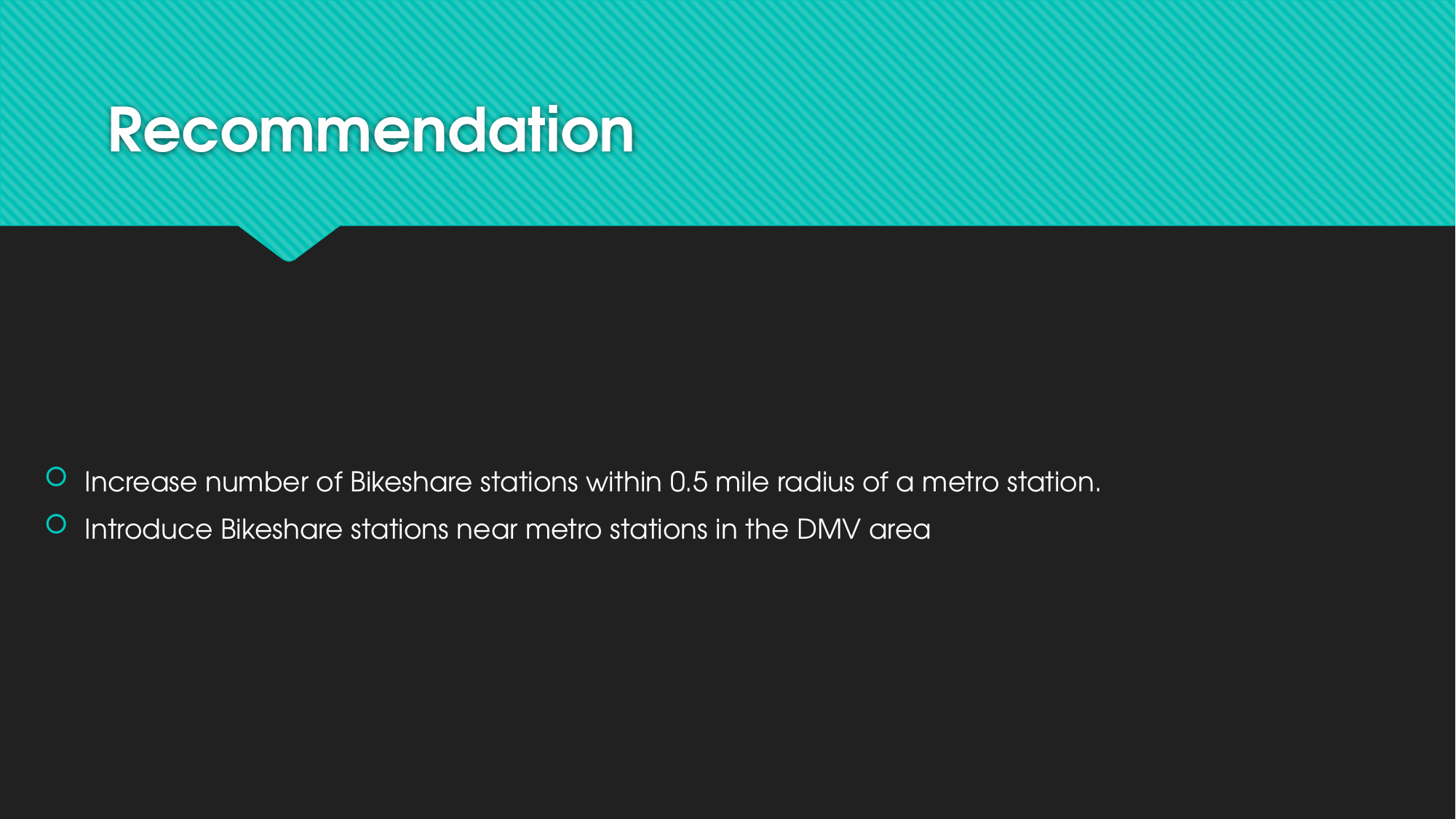

# Recommendation
Increase number of Bikeshare stations within 0.5 mile radius of a metro station.
Introduce Bikeshare stations near metro stations in the DMV area